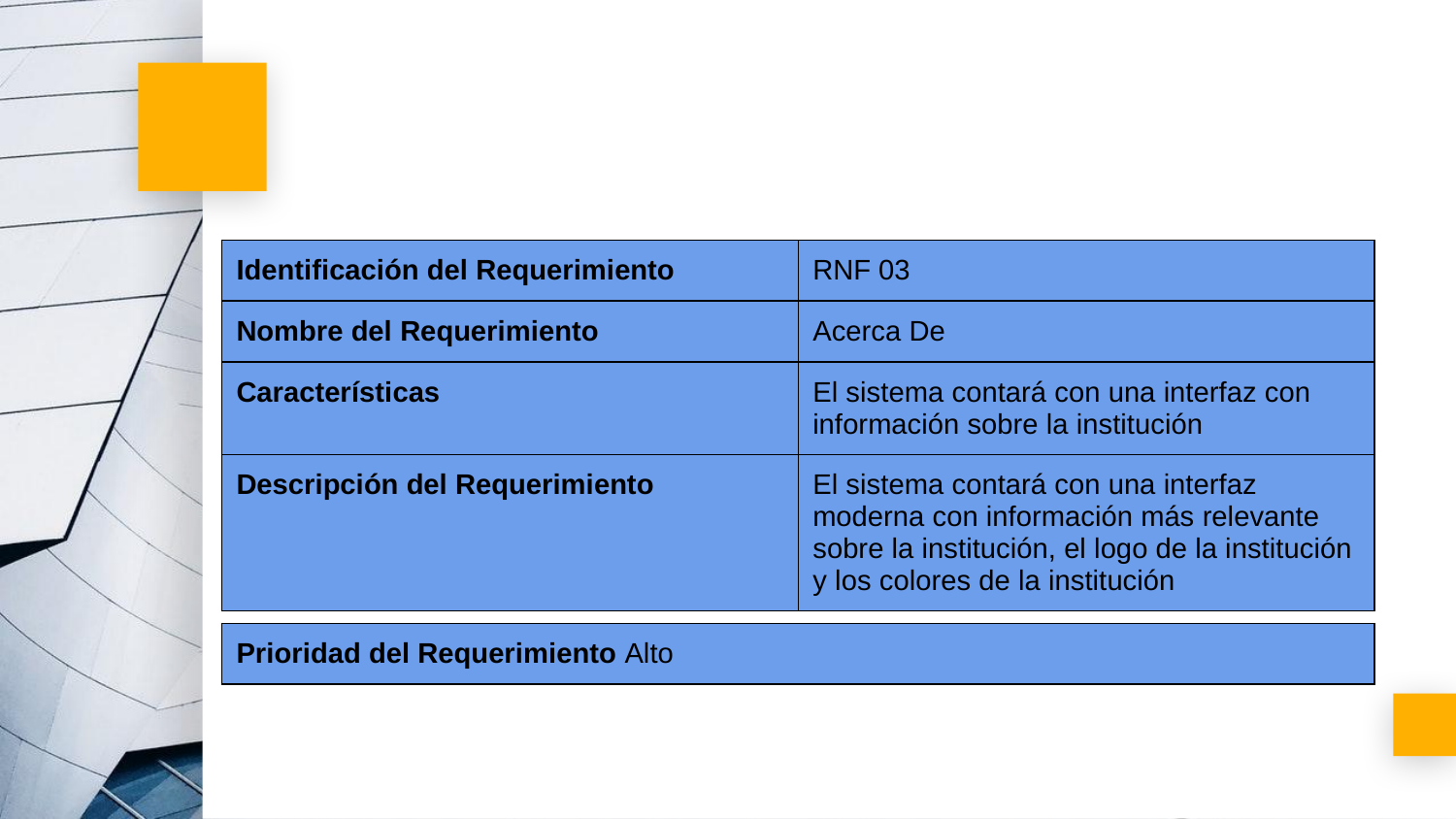

| Identificación del Requerimiento | RNF 03 |
| --- | --- |
| Nombre del Requerimiento | Acerca De |
| Características | El sistema contará con una interfaz con información sobre la institución |
| Descripción del Requerimiento | El sistema contará con una interfaz moderna con información más relevante sobre la institución, el logo de la institución y los colores de la institución |
| Prioridad del Requerimiento Alto |
| --- |